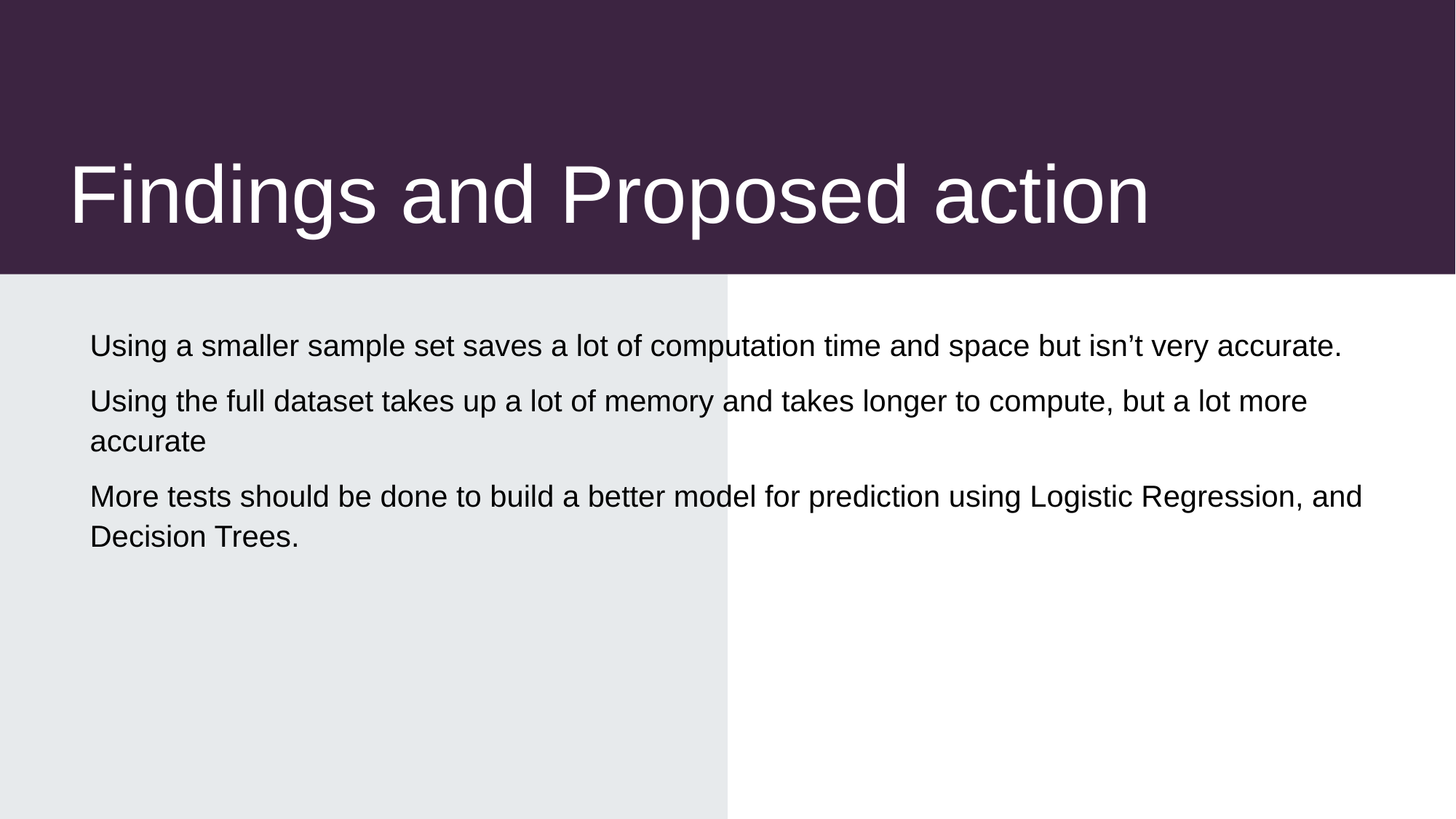

# Findings and Proposed action

Using a smaller sample set saves a lot of computation time and space but isn’t very accurate.
Using the full dataset takes up a lot of memory and takes longer to compute, but a lot more accurate
More tests should be done to build a better model for prediction using Logistic Regression, and Decision Trees.